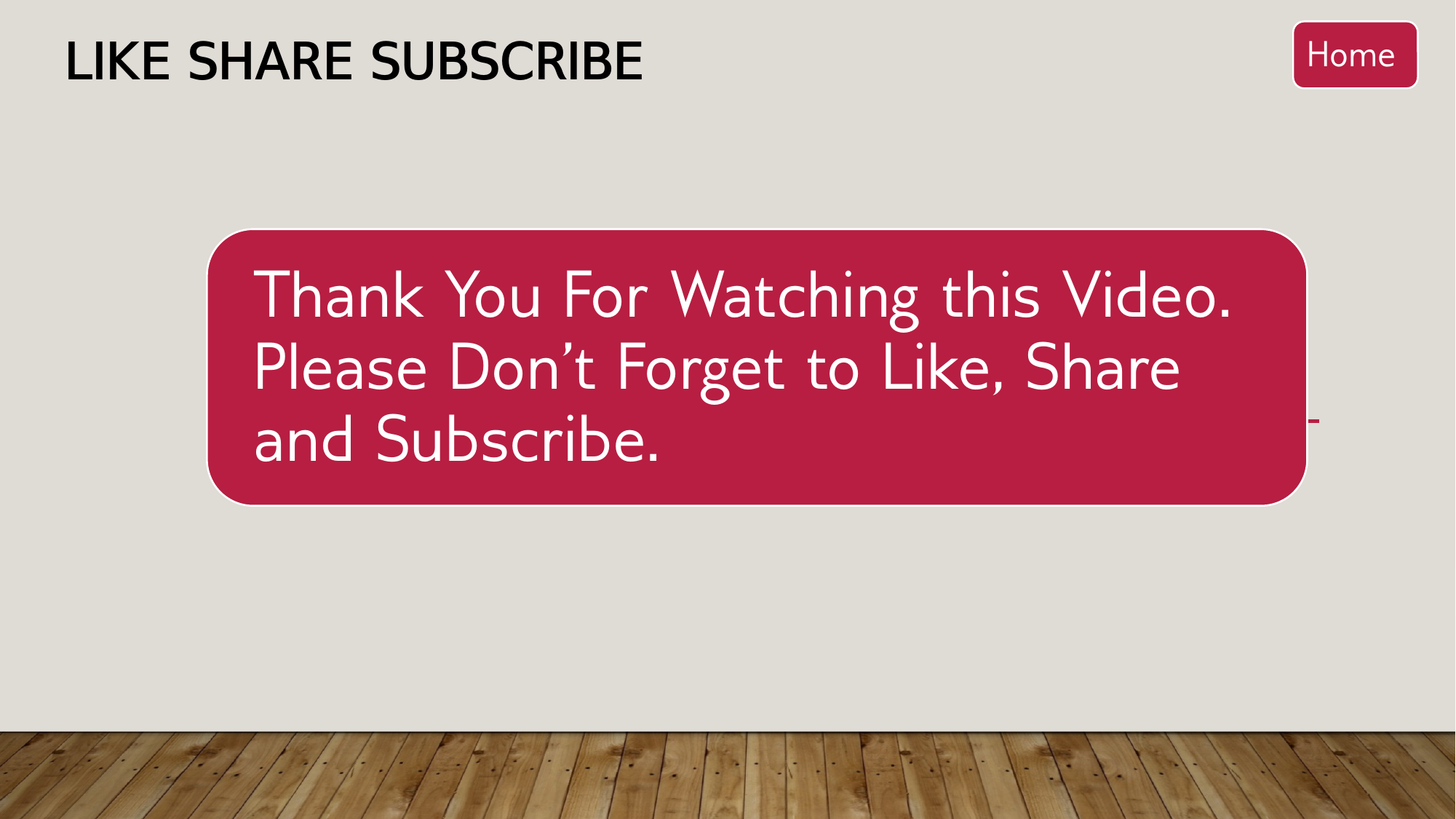

Home
# Like share subscribe
Thank You For Watching this Video. Please Don’t Forget to Like, Share and Subscribe.